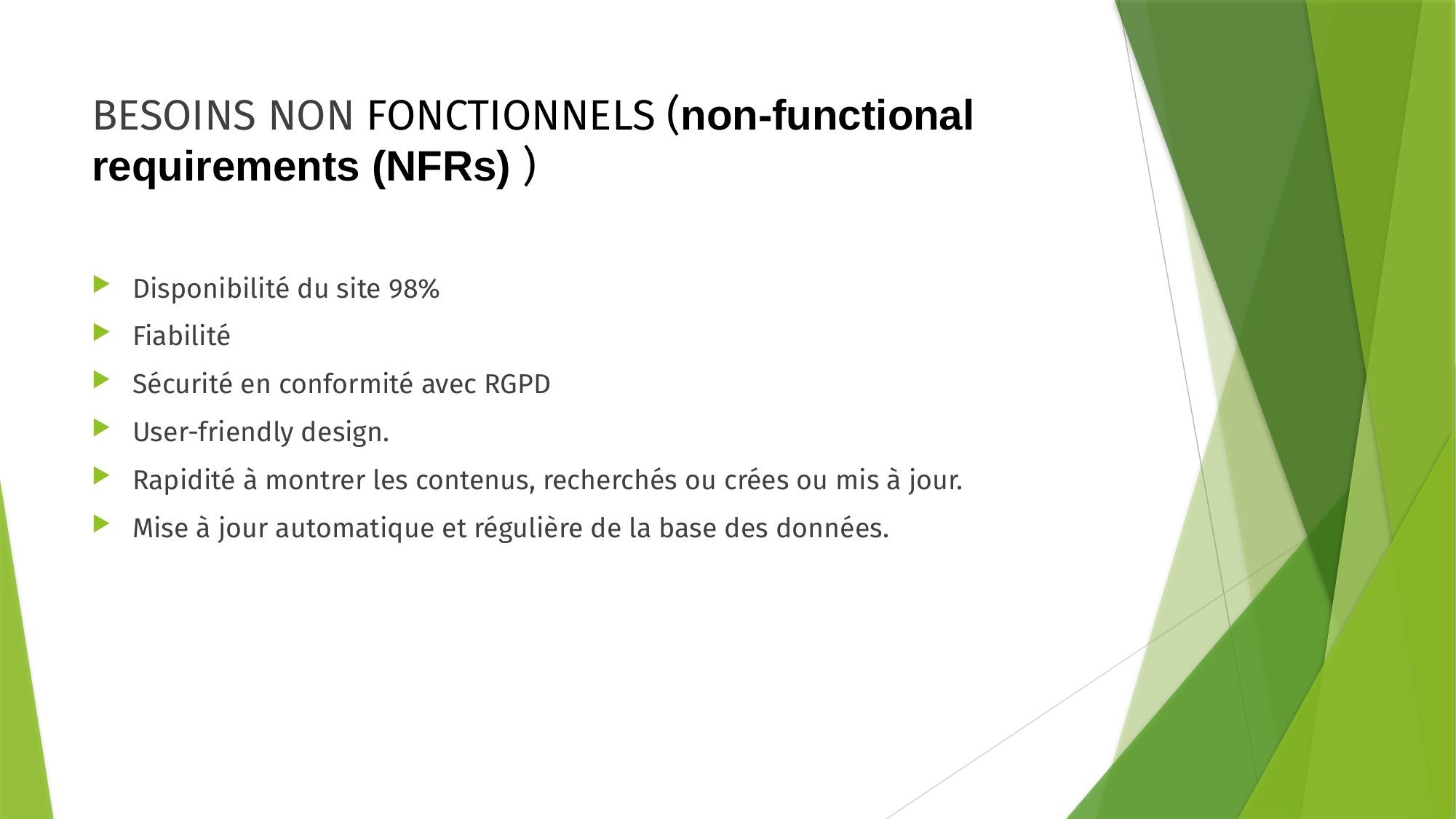

BESOINS NON FONCTIONNELS (non-functional requirements (NFRs) )

Disponibilité du site 98%
Fiabilité
Sécurité en conformité avec RGPD
User-friendly design.
Rapidité à montrer les contenus, recherchés ou crées ou mis à jour.
Mise à jour automatique et régulière de la base des données.